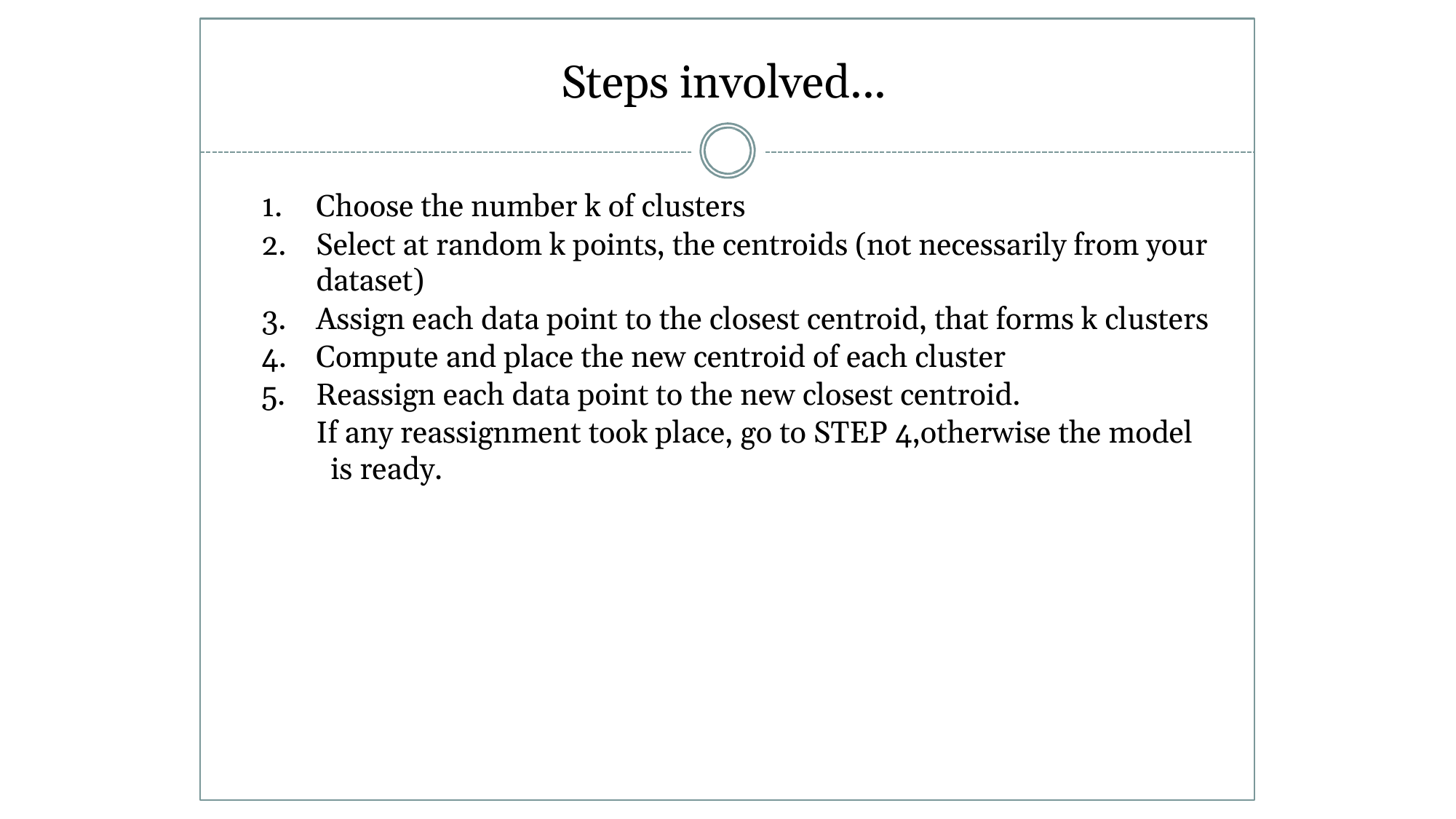

# Steps involved...

Choose the number k of clusters
Select at random k points, the centroids (not necessarily from your dataset)
Assign each data point to the closest centroid, that forms k clusters
Compute and place the new centroid of each cluster
Reassign each data point to the new closest centroid.
If any reassignment took place, go to STEP 4,otherwise the model      is ready.